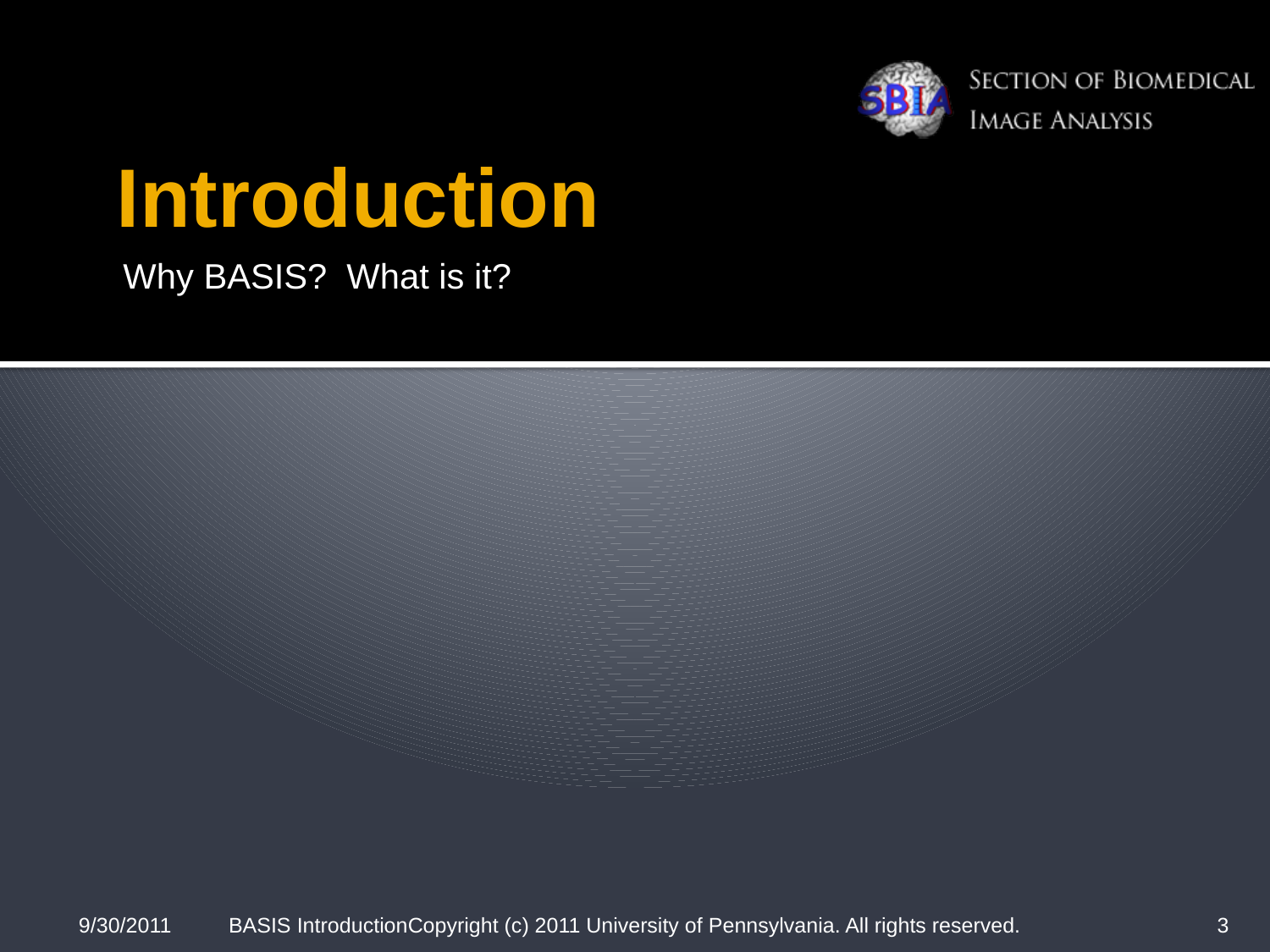

# Introduction
Why BASIS?  What is it?
9/30/2011
BASIS Introduction	Copyright (c) 2011 University of Pennsylvania. All rights reserved.
3